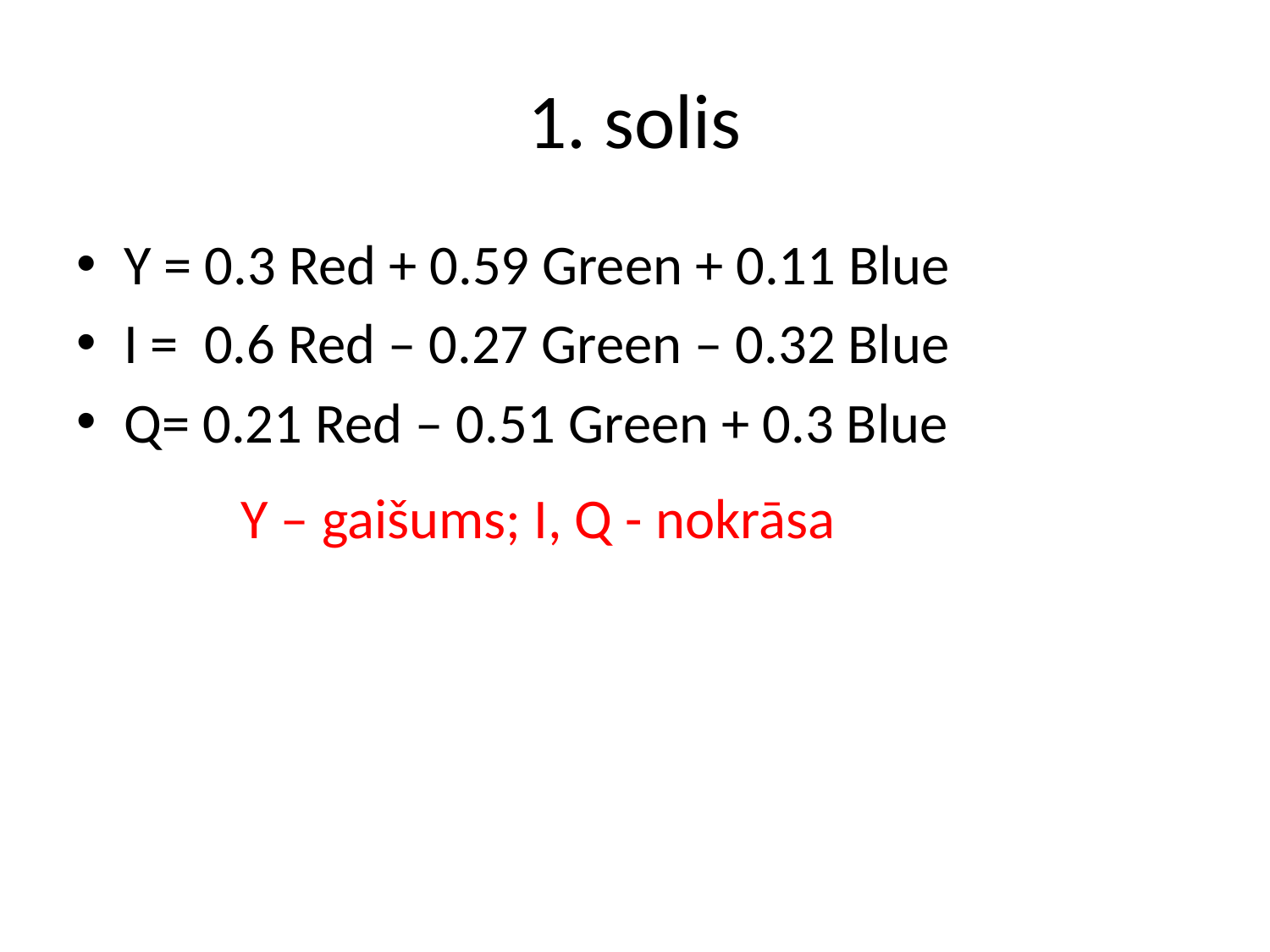

# 1. solis
Y = 0.3 Red + 0.59 Green + 0.11 Blue
I =  0.6 Red – 0.27 Green – 0.32 Blue
Q= 0.21 Red – 0.51 Green + 0.3 Blue
Y – gaišums; I, Q - nokrāsa